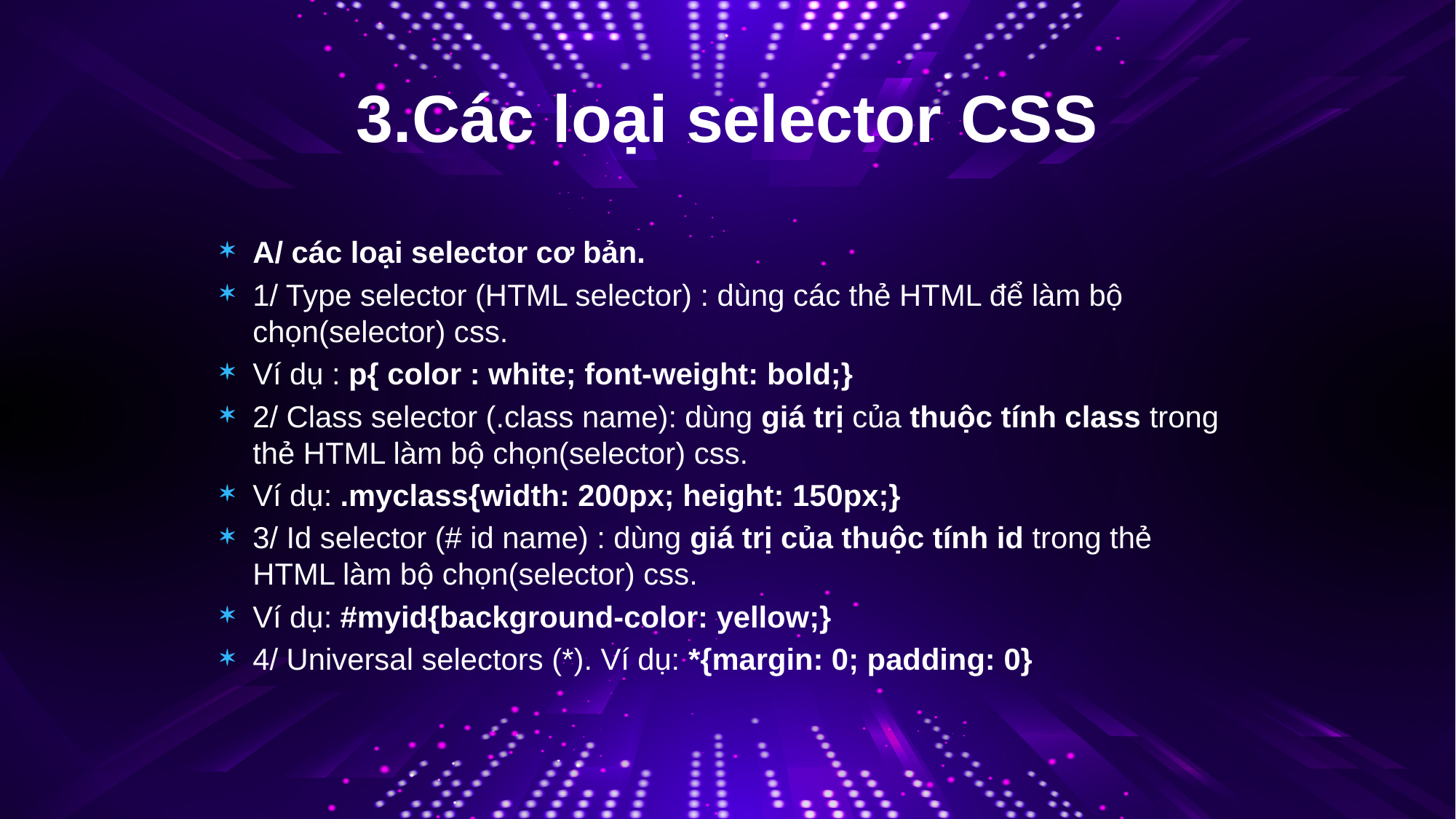

# 3.Các loại selector CSS
A/ các loại selector cơ bản.
1/ Type selector (HTML selector) : dùng các thẻ HTML để làm bộ chọn(selector) css.
Ví dụ : p{ color : white; font-weight: bold;}
2/ Class selector (.class name): dùng giá trị của thuộc tính class trong thẻ HTML làm bộ chọn(selector) css.
Ví dụ: .myclass{width: 200px; height: 150px;}
3/ Id selector (# id name) : dùng giá trị của thuộc tính id trong thẻ HTML làm bộ chọn(selector) css.
Ví dụ: #myid{background-color: yellow;}
4/ Universal selectors (*). Ví dụ: *{margin: 0; padding: 0}